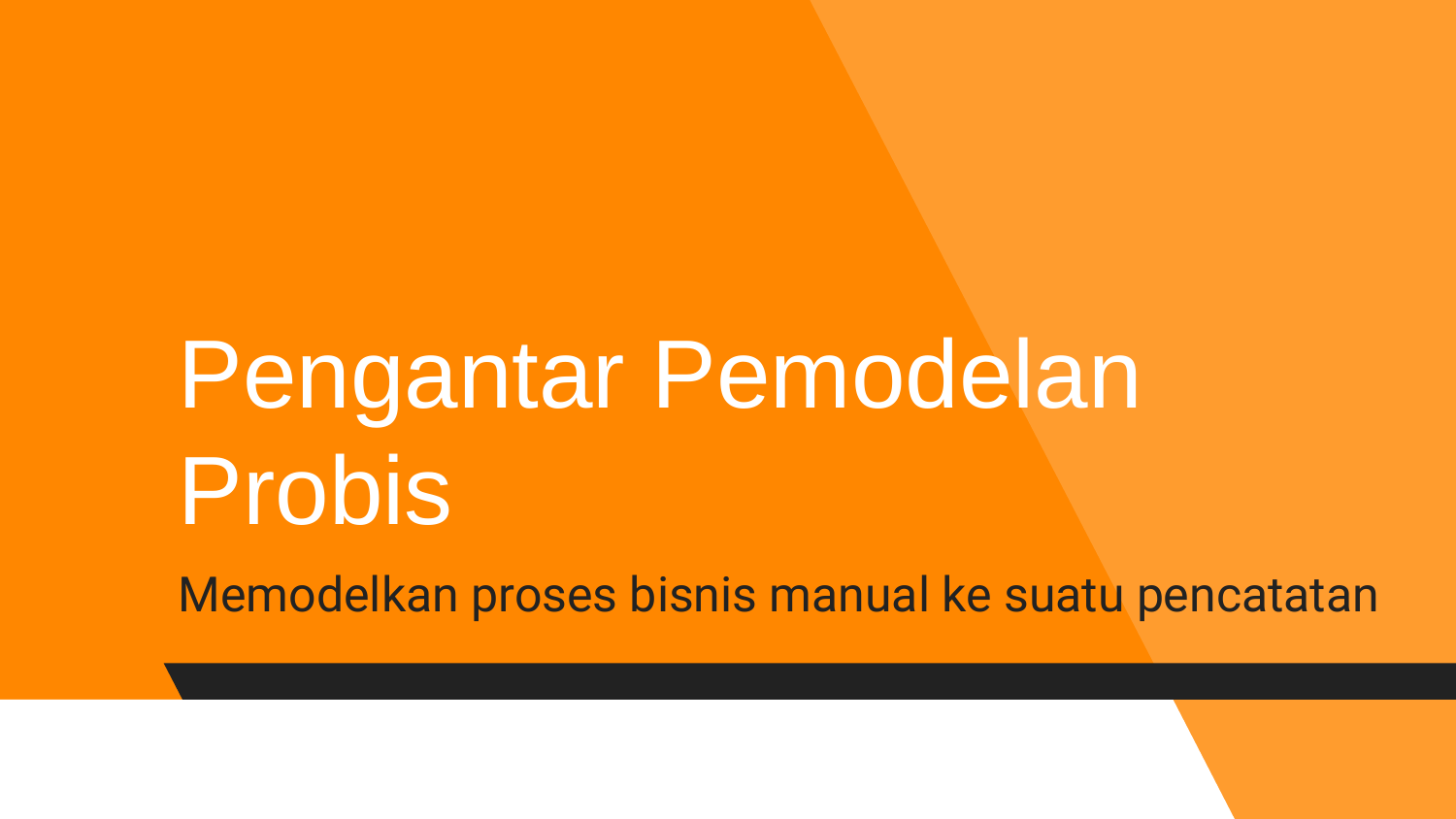

# Pengantar Pemodelan Probis
Memodelkan proses bisnis manual ke suatu pencatatan